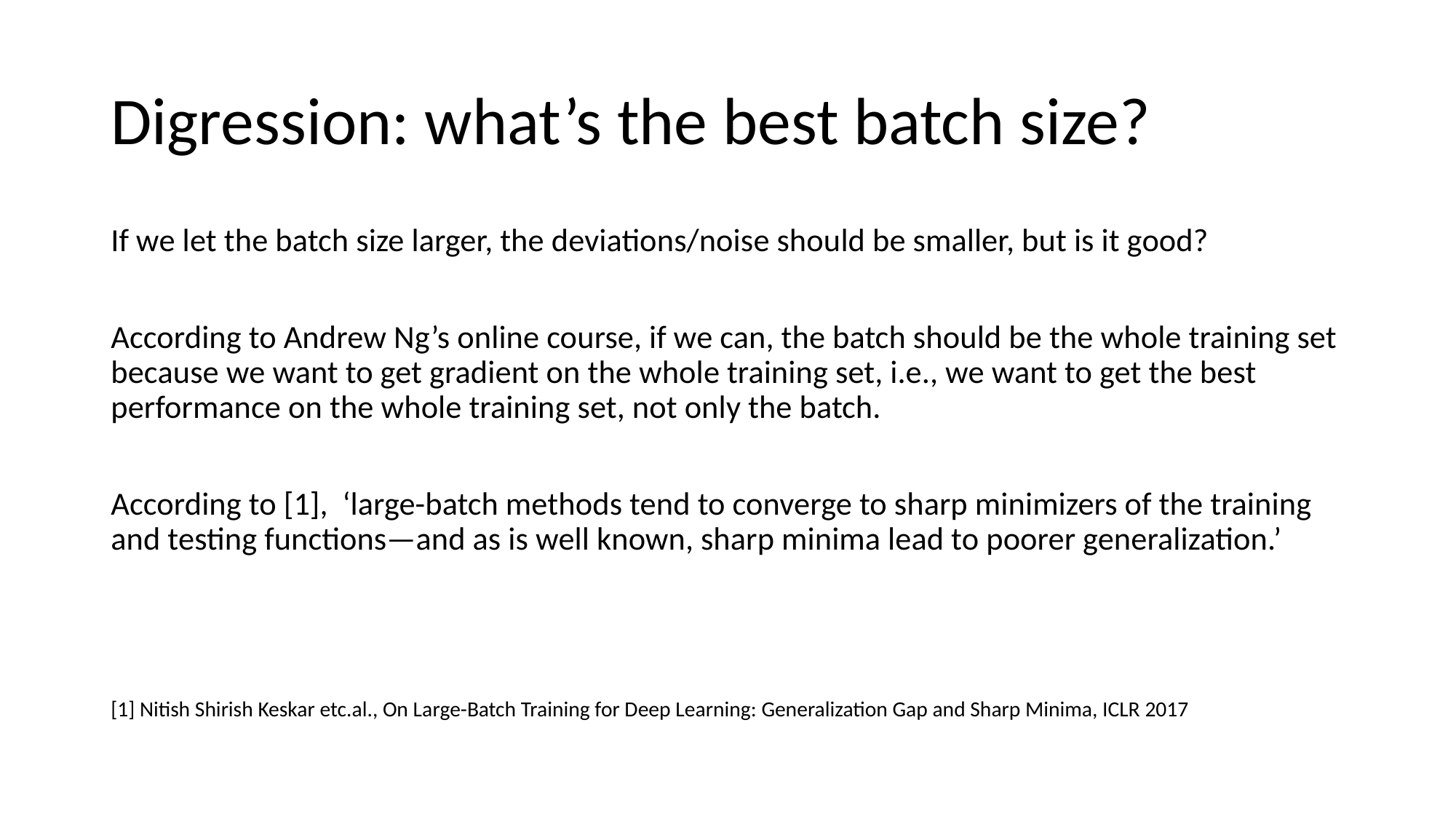

# Digression: what’s the best batch size?
If we let the batch size larger, the deviations/noise should be smaller, but is it good?

According to Andrew Ng’s online course, if we can, the batch should be the whole training set because we want to get gradient on the whole training set, i.e., we want to get the best performance on the whole training set, not only the batch.

According to [1],  ‘large-batch methods tend to converge to sharp minimizers of the training and testing functions—and as is well known, sharp minima lead to poorer generalization.’

[1] Nitish Shirish Keskar etc.al., On Large-Batch Training for Deep Learning: Generalization Gap and Sharp Minima, ICLR 2017